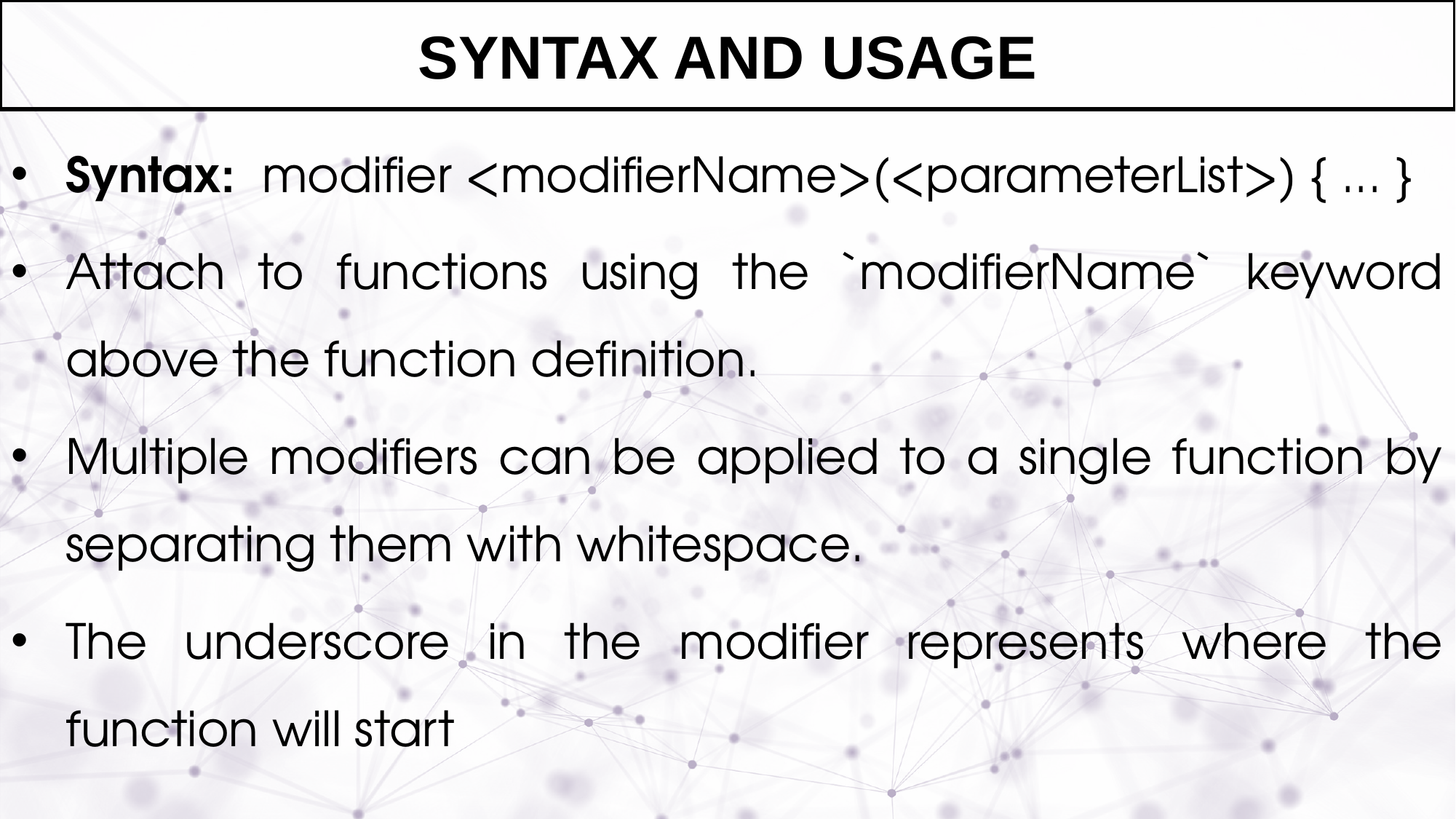

# SYNTAX AND USAGE
Syntax:  modifier <modifierName>(<parameterList>) { ... }
Attach to functions using the `modifierName` keyword above the function definition.
Multiple modifiers can be applied to a single function by separating them with whitespace.
The underscore in the modifier represents where the function will start